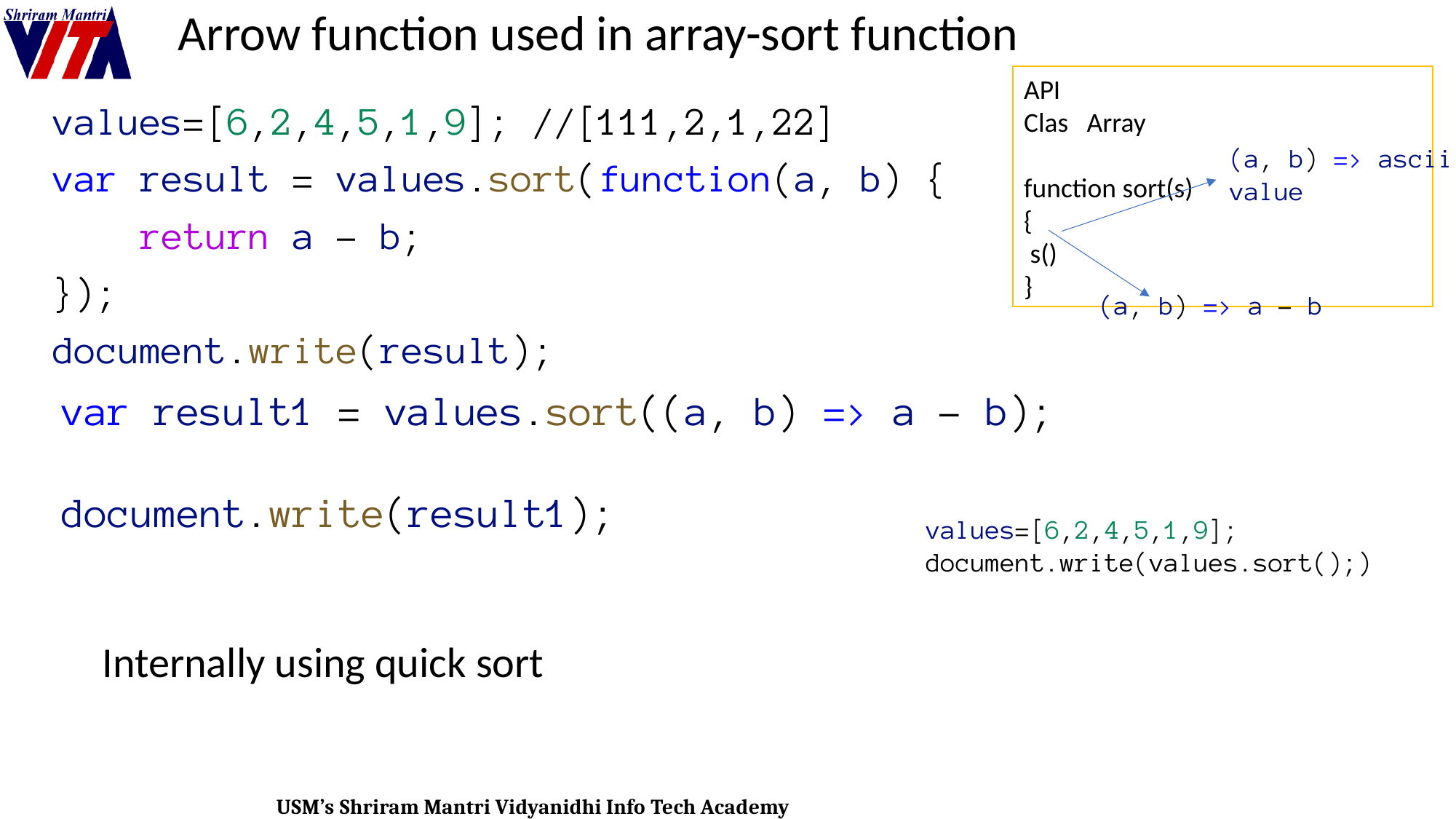

# Arrow function used in array-sort function
API
Clas   Array

function sort(s)
{
 s()
}
values=[6,2,4,5,1,9]; //[111,2,1,22]
var result = values.sort(function(a, b) {
    return a - b;
});
document.write(result);

(a, b) => ascii value
(a, b) => a - b
var result1 = values.sort((a, b) => a - b);

document.write(result1);

values=[6,2,4,5,1,9];
document.write(values.sort();)
Internally using quick sort